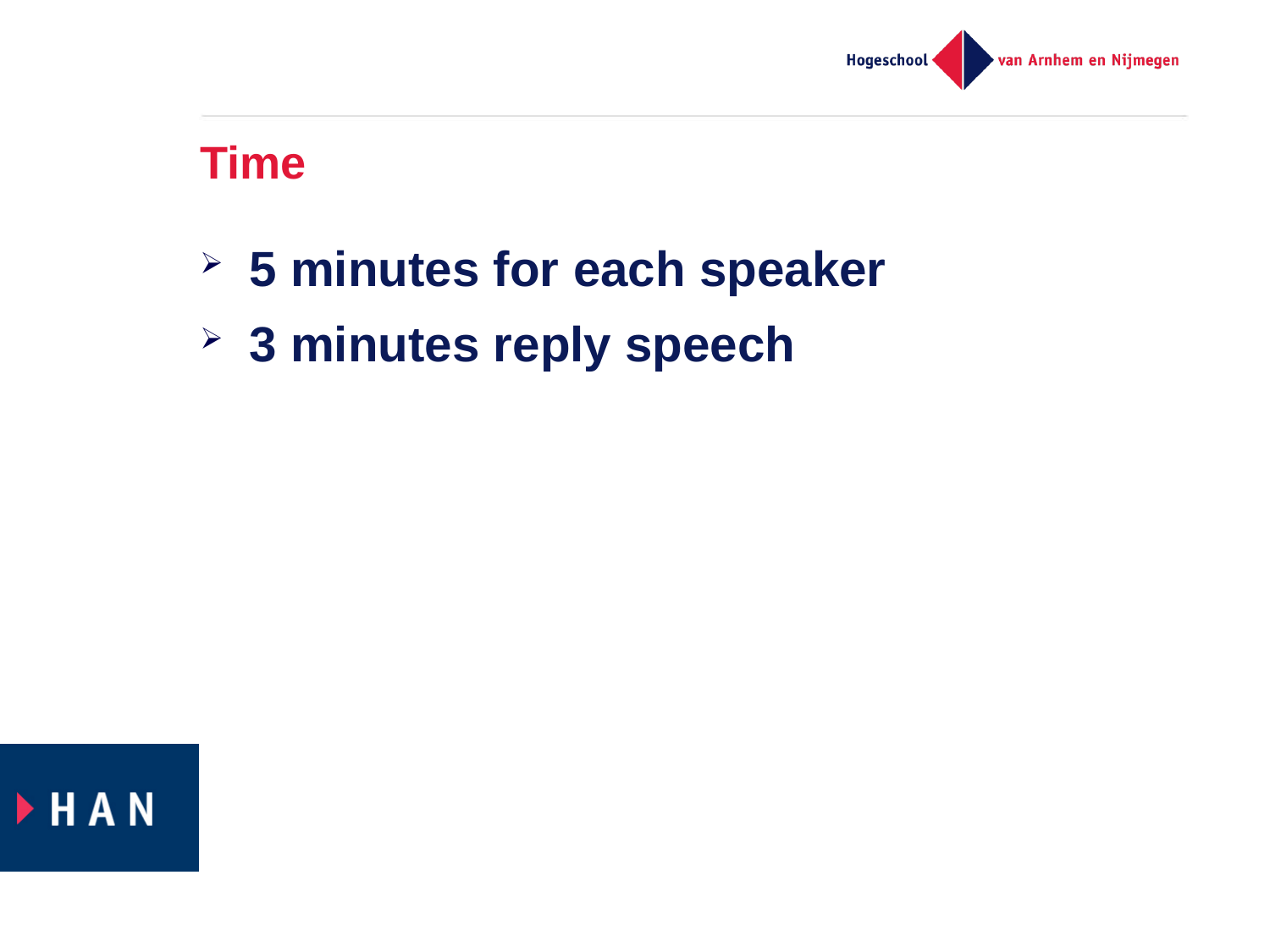

# Time
5 minutes for each speaker
3 minutes reply speech